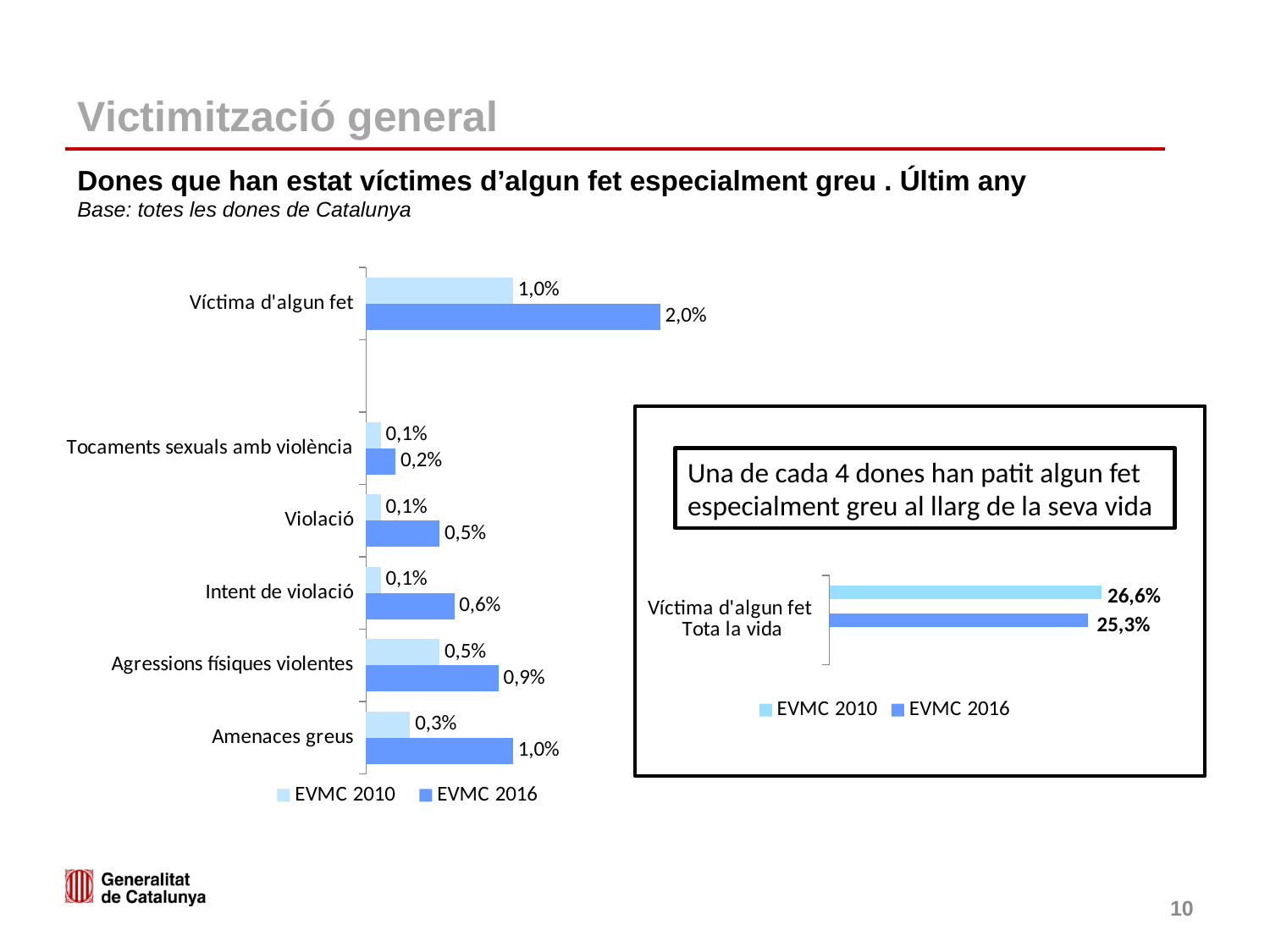

# Victimització general
Dones que han estat víctimes d’algun fet especialment greu . Últim any
Base: totes les dones de Catalunya

### Chart

| Category |  | EVMC 2010 |
|---|---|---|
| Amenaces greus | 1.0 | 0.3 |
| Agressions físiques violentes | 0.9 | 0.5 |
| Intent de violació | 0.6 | 0.1 |
| Violació | 0.5 | 0.1 |
| Tocaments sexuals amb violència | 0.2 | 0.1 |
|  | None | None |
| Víctima d'algun fet | 2.0 | 1.0 |
Una de cada 4 dones han patit algun fet especialment greu al llarg de la seva vida

### Chart

| Category | EVMC 2016 | EVMC 2016 | EVMC 2016 | EVMC 2010 | EVMC 2010 |
|---|---|---|---|---|---|
| Víctima d'algun fet
Tota la vida | None | None | 25.280911920671834 | None | 26.6 |
26,6%
25,3%
10